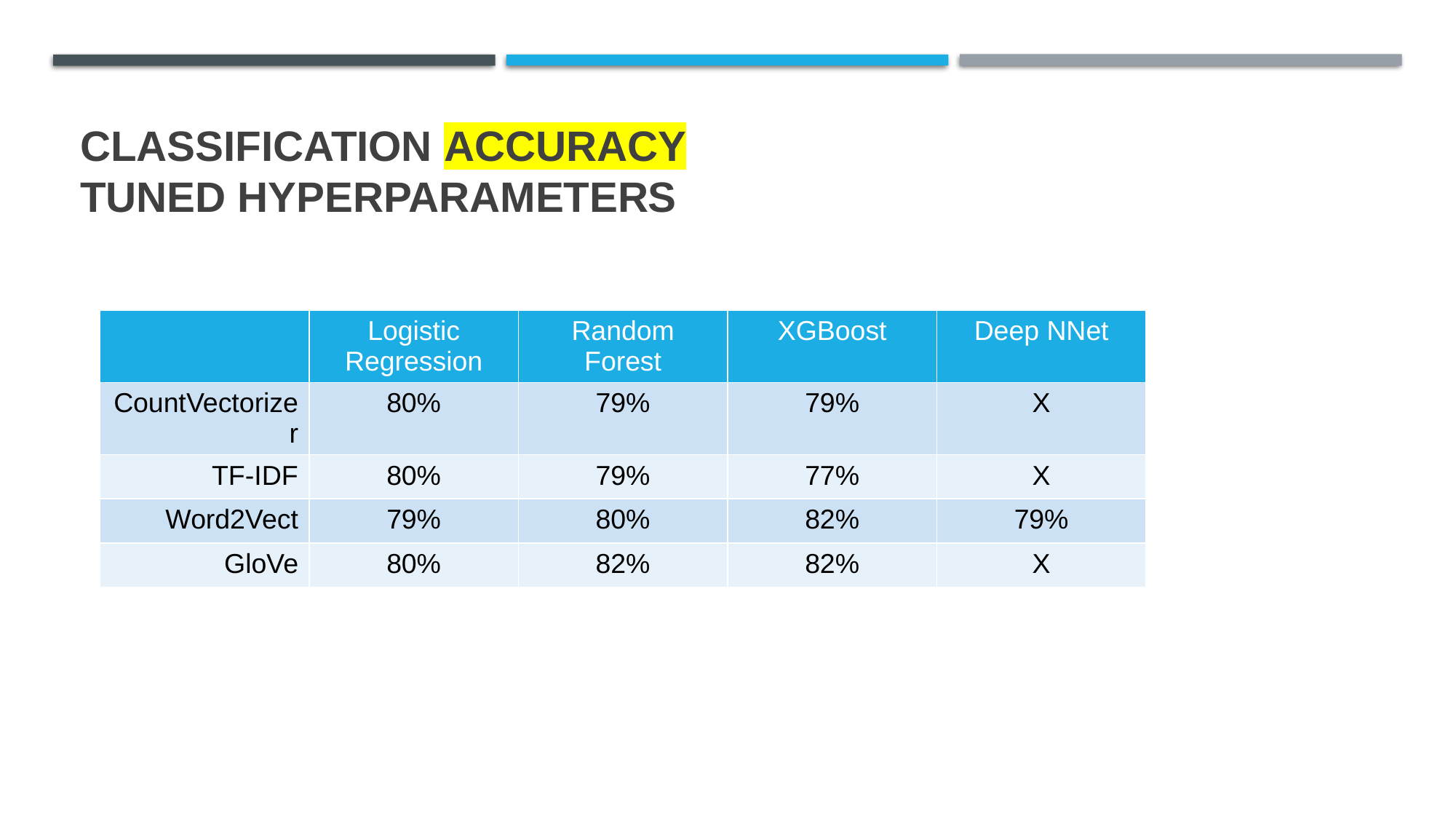

# Classification Accuracy Tuned Hyperparameters
|  | Logistic Regression | Random Forest | XGBoost | Deep NNet |
| --- | --- | --- | --- | --- |
| CountVectorizer | 80% | 79% | 79% | X |
| TF-IDF | 80% | 79% | 77% | X |
| Word2Vect | 79% | 80% | 82% | 79% |
| GloVe | 80% | 82% | 82% | X |